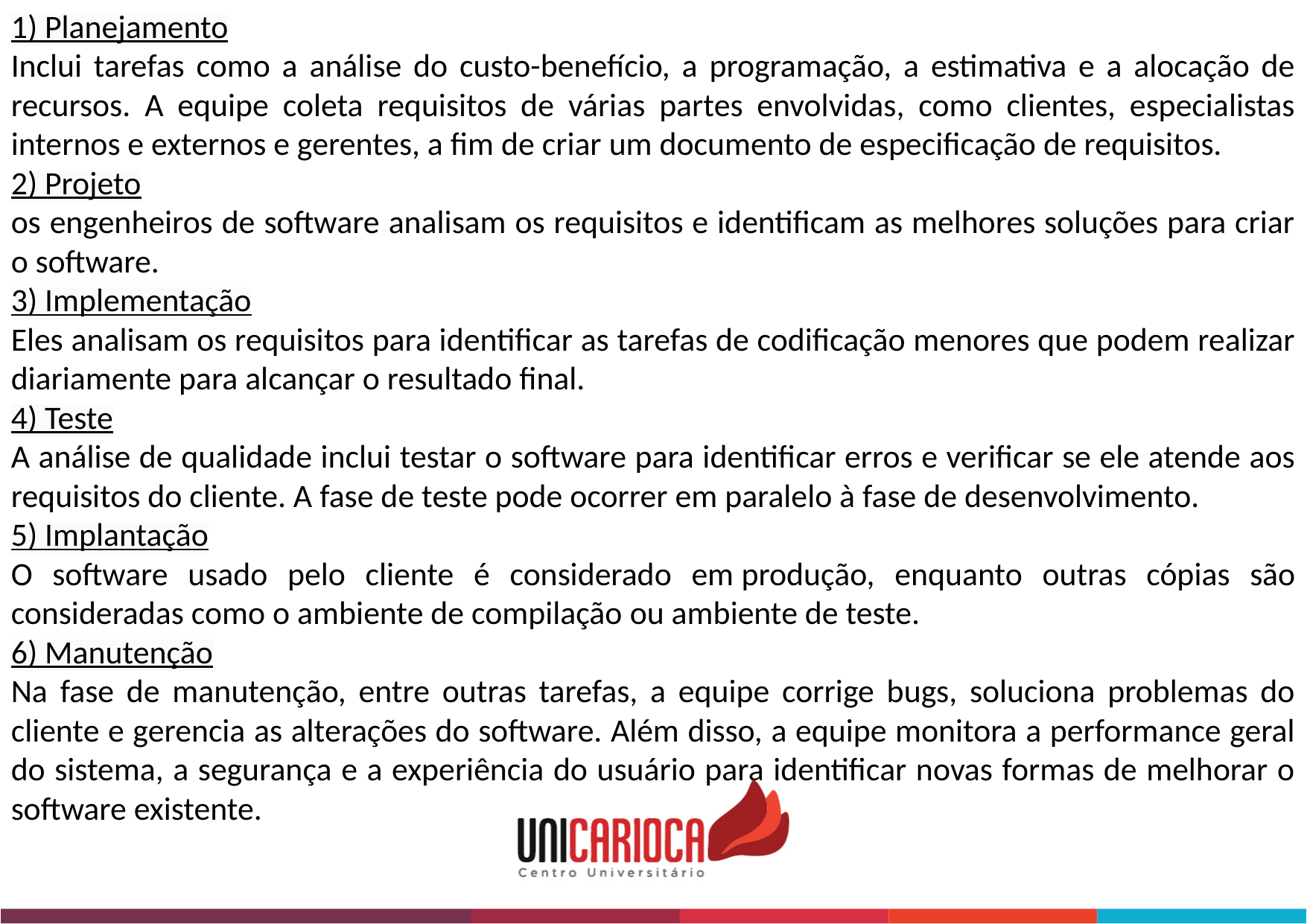

1) Planejamento
Inclui tarefas como a análise do custo-benefício, a programação, a estimativa e a alocação de recursos. A equipe coleta requisitos de várias partes envolvidas, como clientes, especialistas internos e externos e gerentes, a fim de criar um documento de especificação de requisitos.
2) Projeto
os engenheiros de software analisam os requisitos e identificam as melhores soluções para criar o software.
3) Implementação
Eles analisam os requisitos para identificar as tarefas de codificação menores que podem realizar diariamente para alcançar o resultado final.
4) Teste
A análise de qualidade inclui testar o software para identificar erros e verificar se ele atende aos requisitos do cliente. A fase de teste pode ocorrer em paralelo à fase de desenvolvimento.
5) Implantação
O software usado pelo cliente é considerado em produção, enquanto outras cópias são consideradas como o ambiente de compilação ou ambiente de teste.
6) Manutenção
Na fase de manutenção, entre outras tarefas, a equipe corrige bugs, soluciona problemas do cliente e gerencia as alterações do software. Além disso, a equipe monitora a performance geral do sistema, a segurança e a experiência do usuário para identificar novas formas de melhorar o software existente.